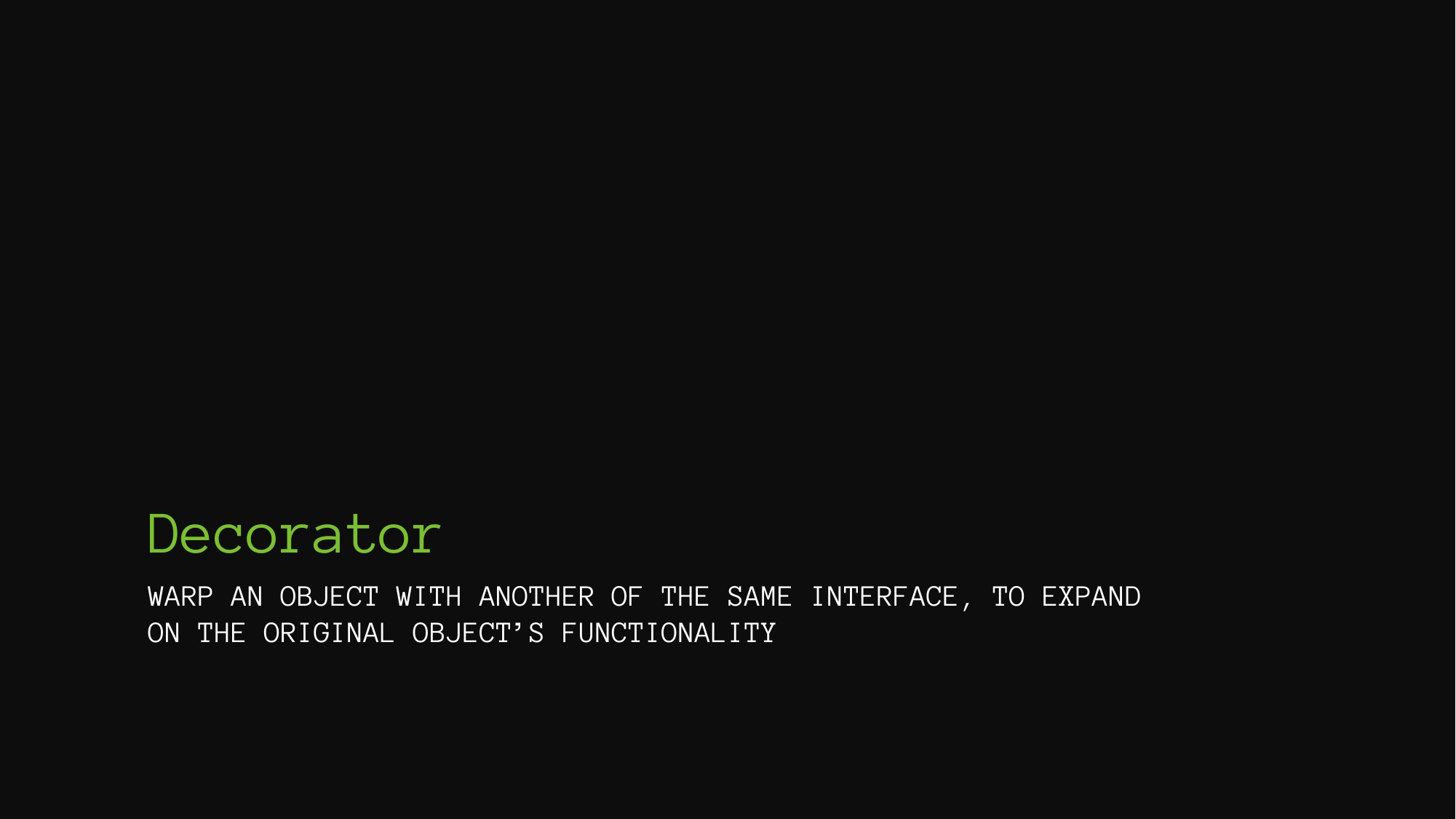

# Decorator
Warp an object with another of the same interface, to expand on the original object’s functionality